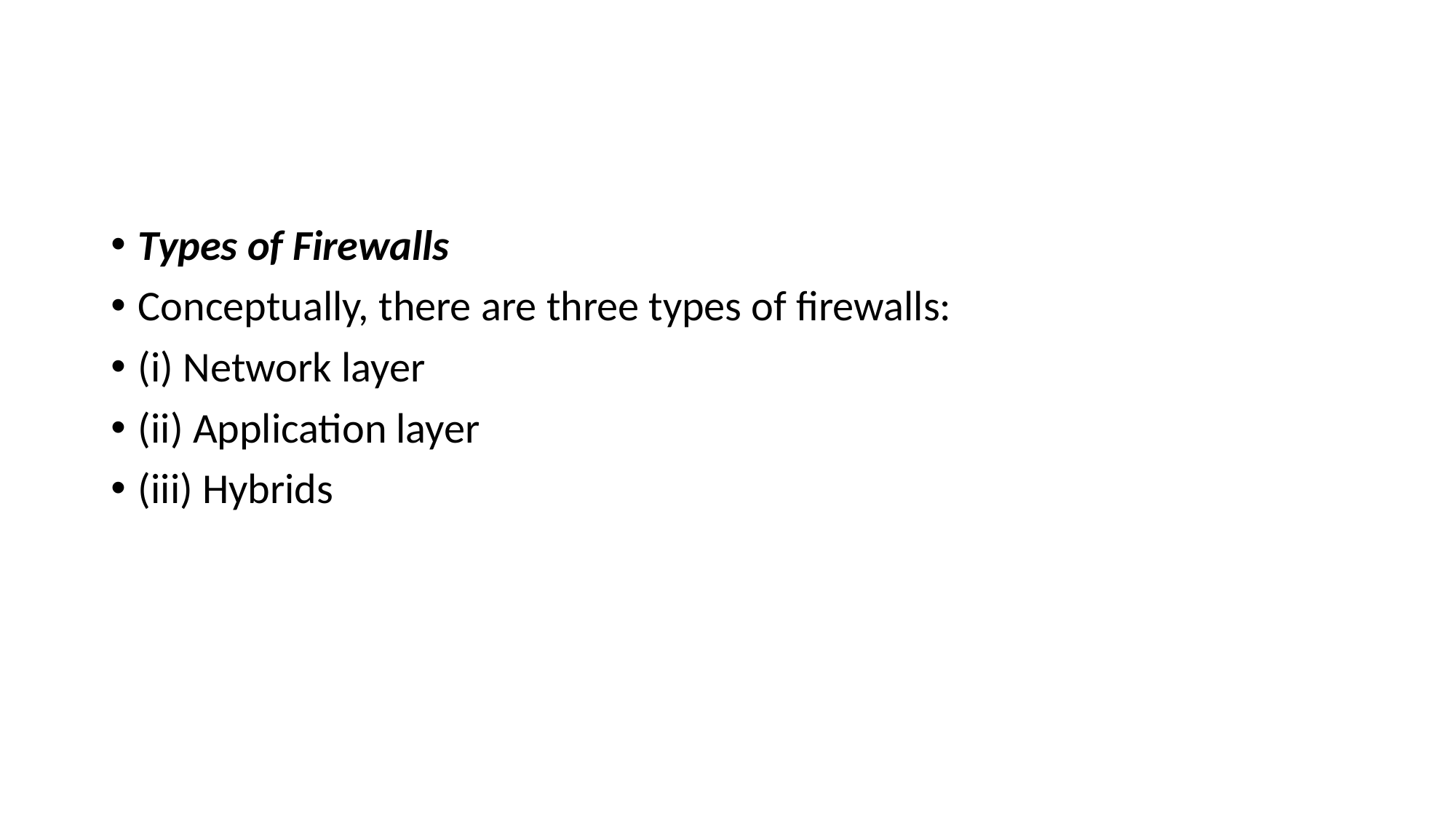

#
Types of Firewalls
Conceptually, there are three types of firewalls:
(i) Network layer
(ii) Application layer
(iii) Hybrids